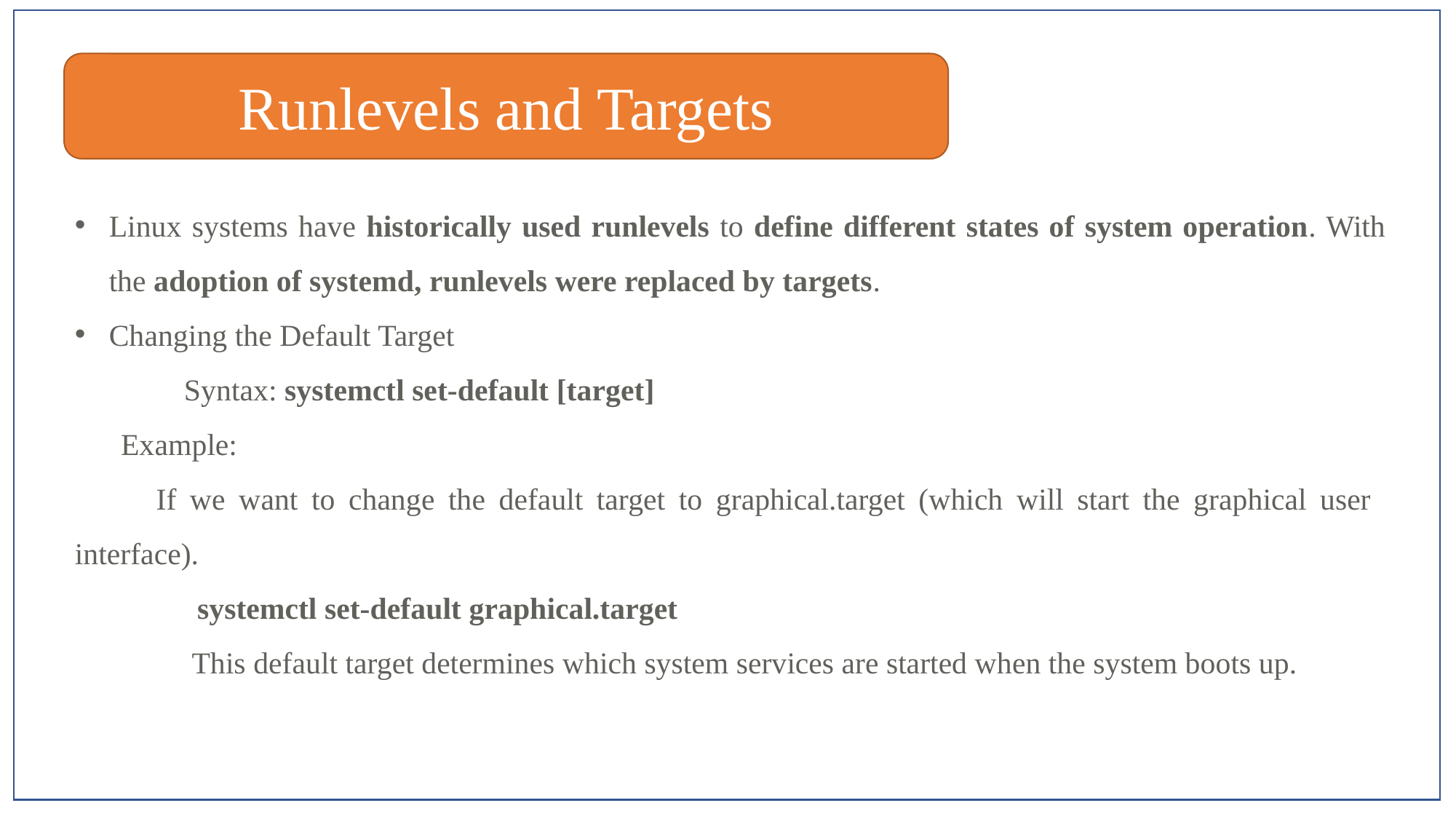

Runlevels and Targets
Linux systems have historically used runlevels to define different states of system operation. With the adoption of systemd, runlevels were replaced by targets.
Changing the Default Target
	Syntax: systemctl set-default [target]
      Example:
      If we want to change the default target to graphical.target (which will start the graphical user  interface).
                systemctl set-default graphical.target
	 This default target determines which system services are started when the system boots up.